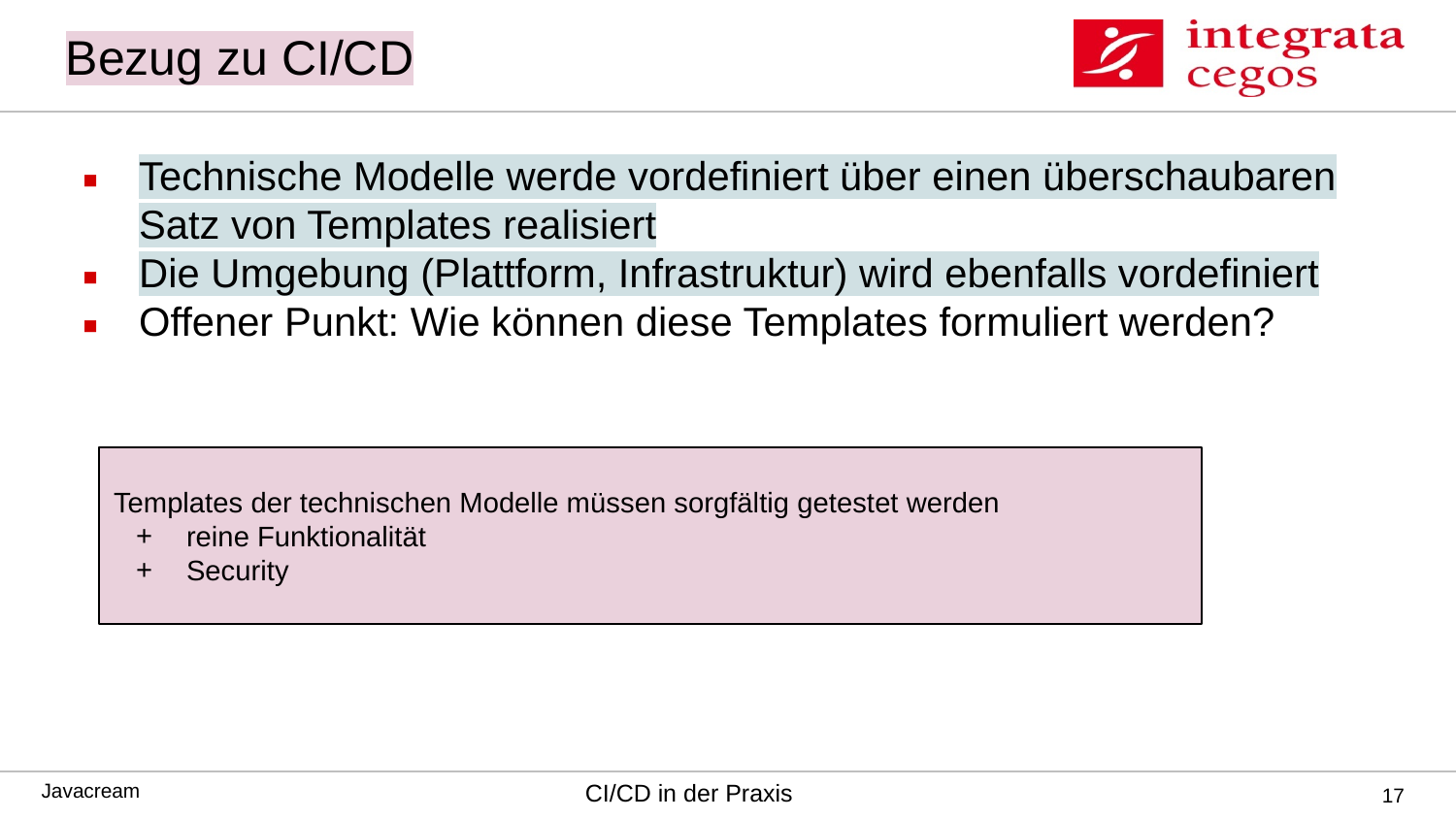

# Bezug zu CI/CD
Technische Modelle werde vordefiniert über einen überschaubaren Satz von Templates realisiert
Die Umgebung (Plattform, Infrastruktur) wird ebenfalls vordefiniert
Offener Punkt: Wie können diese Templates formuliert werden?
Templates der technischen Modelle müssen sorgfältig getestet werden
reine Funktionalität
Security
17